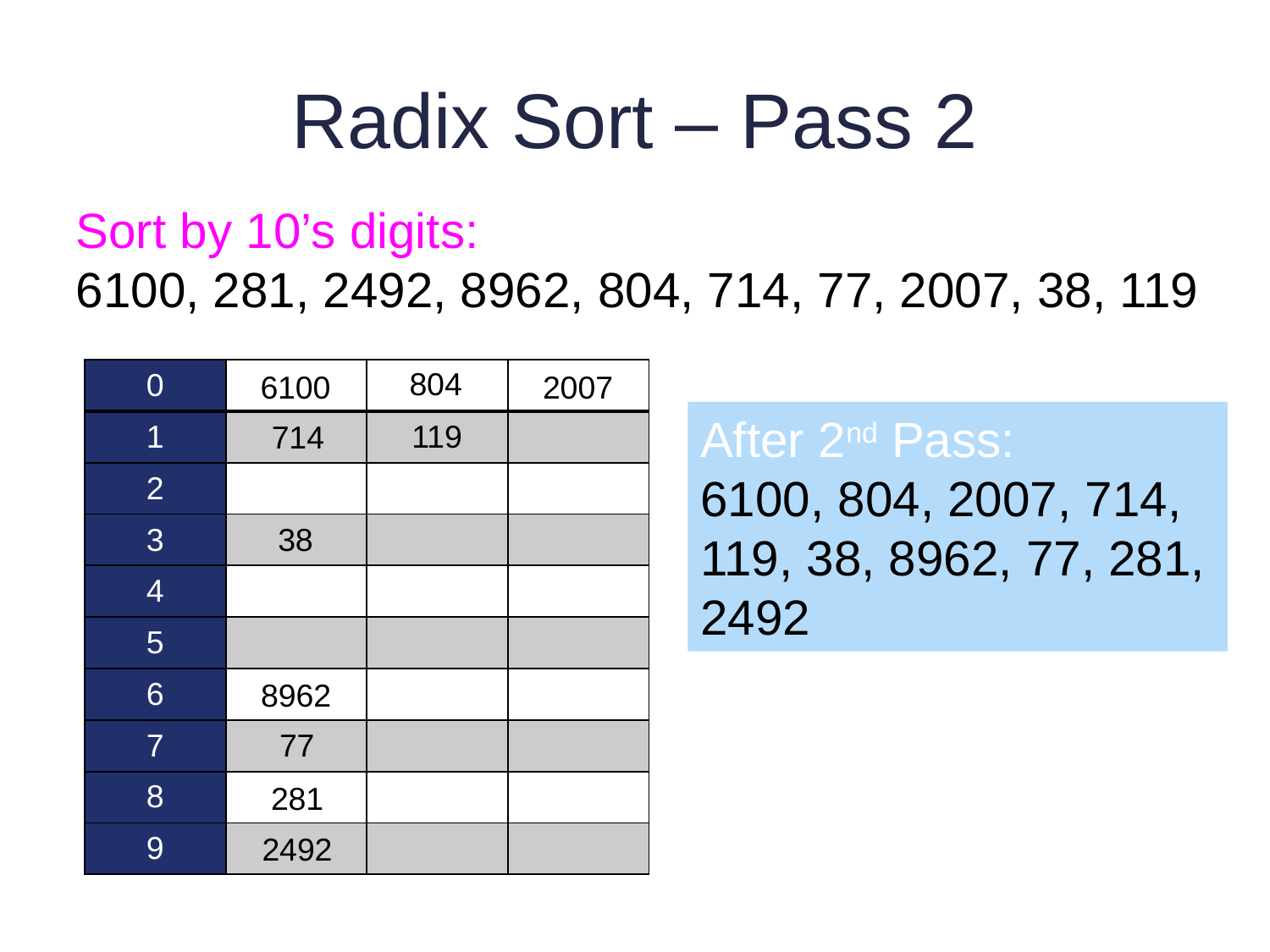

# Radix Sort – Pass 2
Sort by 10’s digits:
6100, 281, 2492, 8962, 804, 714, 77, 2007, 38, 119
804
| 0 |  |  |  |
| --- | --- | --- | --- |
| 1 |  |  |  |
| 2 |  |  |  |
| 3 |  |  |  |
| 4 |  |  |  |
| 5 |  |  |  |
| 6 |  |  |  |
| 7 |  |  |  |
| 8 |  |  |  |
| 9 |  |  |  |
6100
2007
After 2nd Pass:
6100, 804, 2007, 714, 119, 38, 8962, 77, 281, 2492
119
714
38
8962
77
281
2492